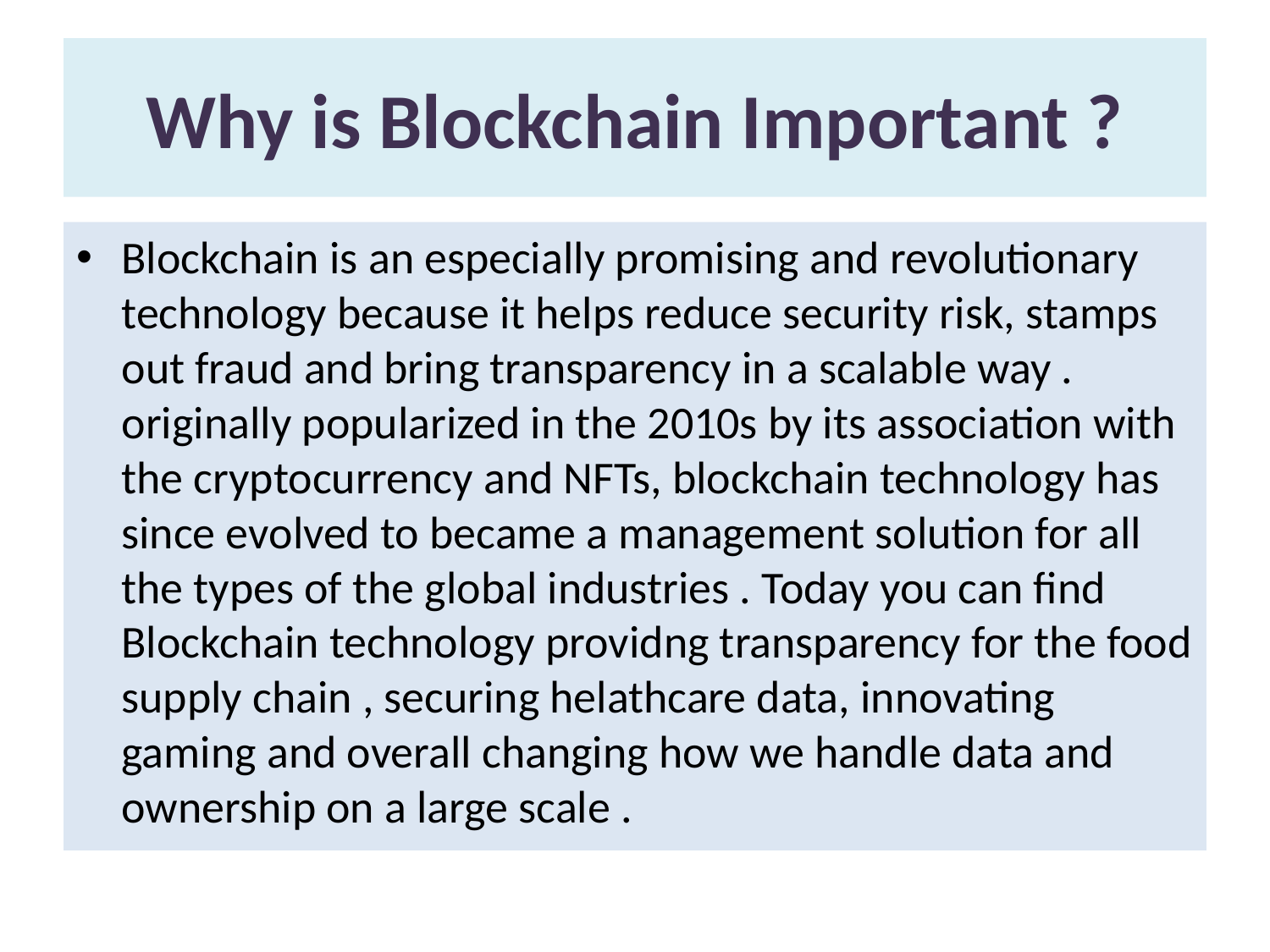

# Why is Blockchain Important ?
Blockchain is an especially promising and revolutionary technology because it helps reduce security risk, stamps out fraud and bring transparency in a scalable way . originally popularized in the 2010s by its association with the cryptocurrency and NFTs, blockchain technology has since evolved to became a management solution for all the types of the global industries . Today you can find Blockchain technology providng transparency for the food supply chain , securing helathcare data, innovating gaming and overall changing how we handle data and ownership on a large scale .